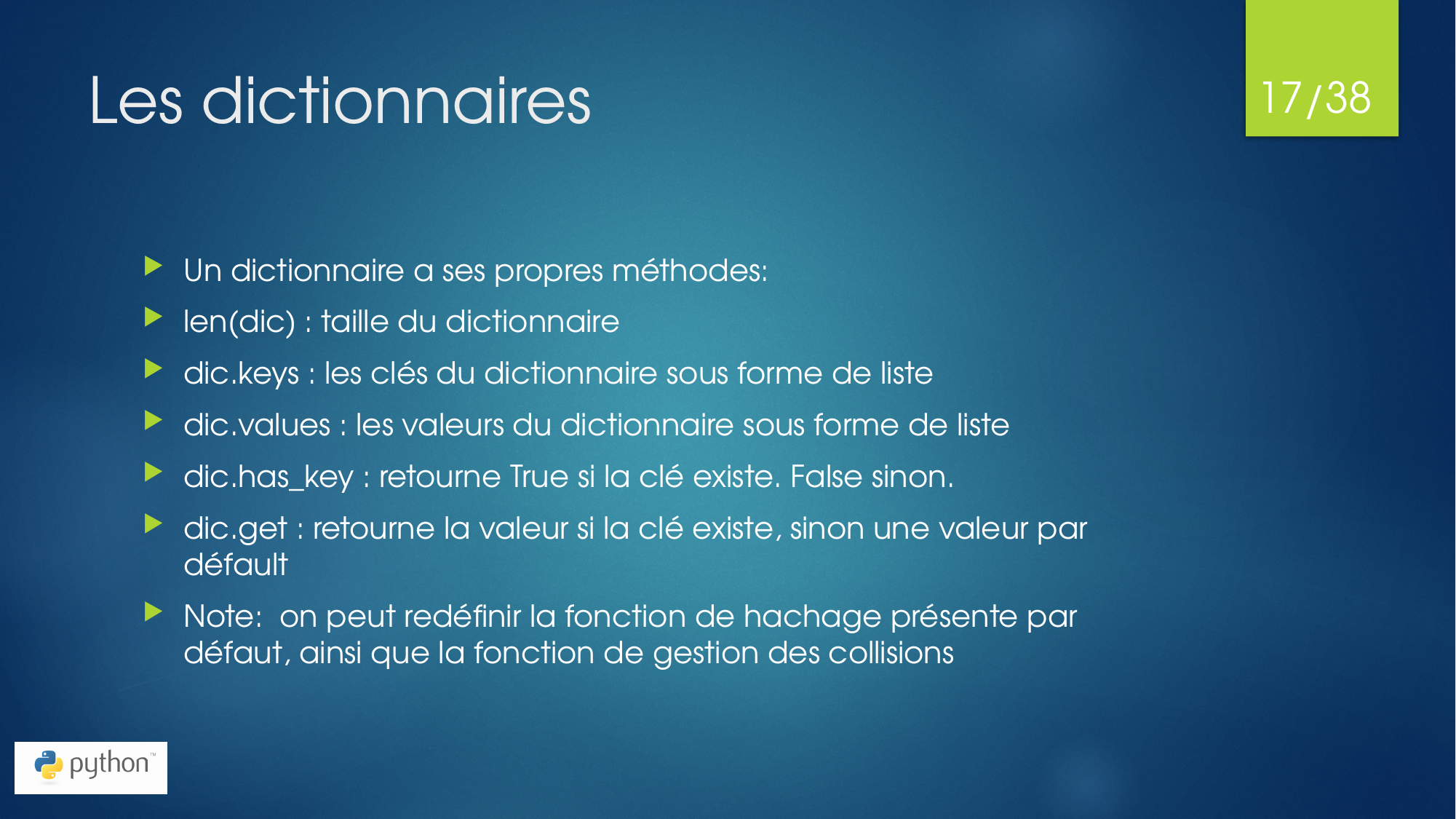

17
# Les dictionnaires
Un dictionnaire a ses propres méthodes:
len(dic) : taille du dictionnaire
dic.keys : les clés du dictionnaire sous forme de liste
dic.values : les valeurs du dictionnaire sous forme de liste
dic.has_key : retourne True si la clé existe. False sinon.
dic.get : retourne la valeur si la clé existe, sinon une valeur par défault
Note:  on peut redéfinir la fonction de hachage présente par défaut, ainsi que la fonction de gestion des collisions